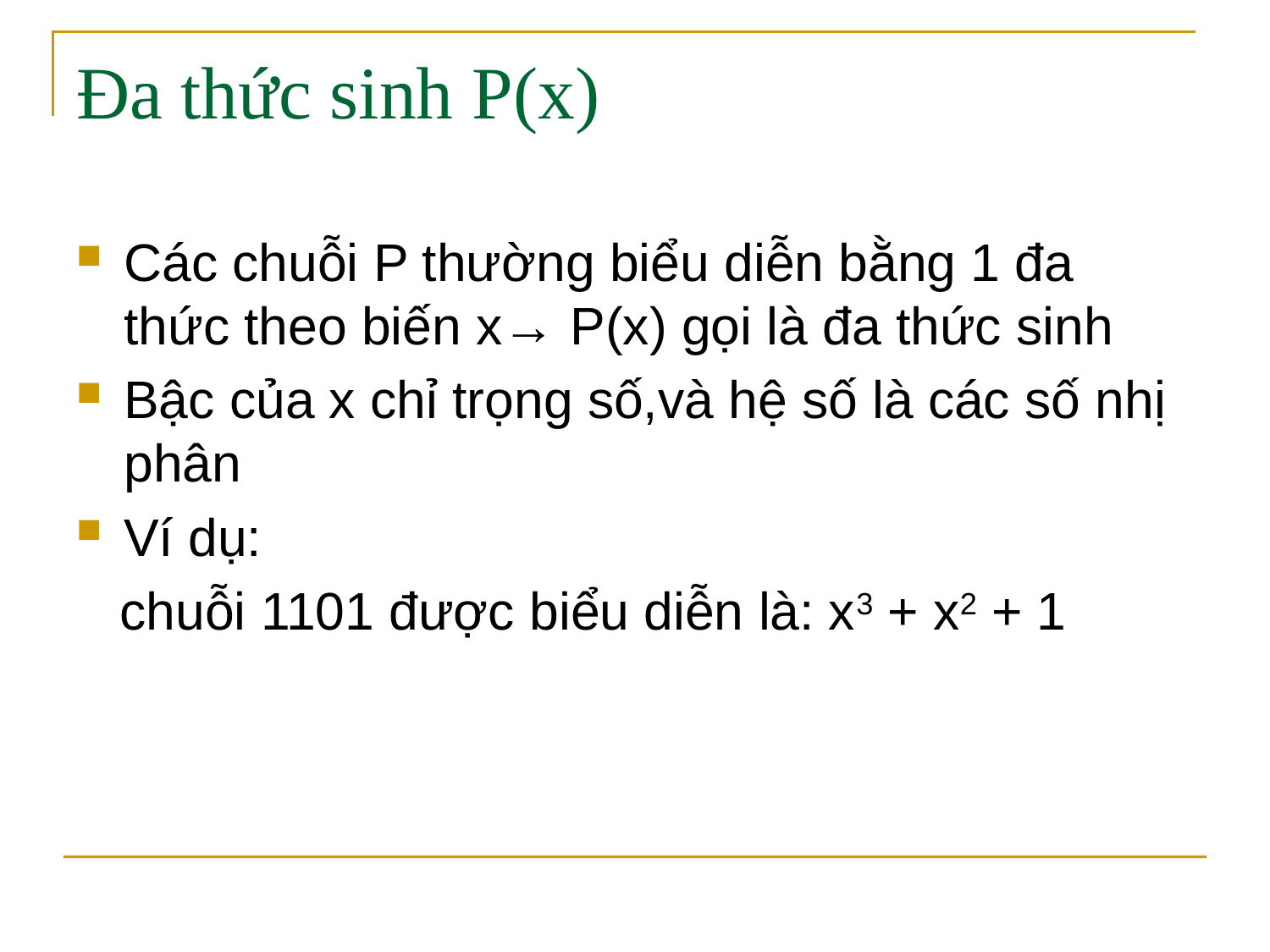

# Đa thức sinh P(x)
Các chuỗi P thường biểu diễn bằng 1 đa thức theo biến x→ P(x) gọi là đa thức sinh
Bậc của x chỉ trọng số,và hệ số là các số nhị phân
Ví dụ:
   chuỗi 1101 được biểu diễn là: x3 + x2 + 1